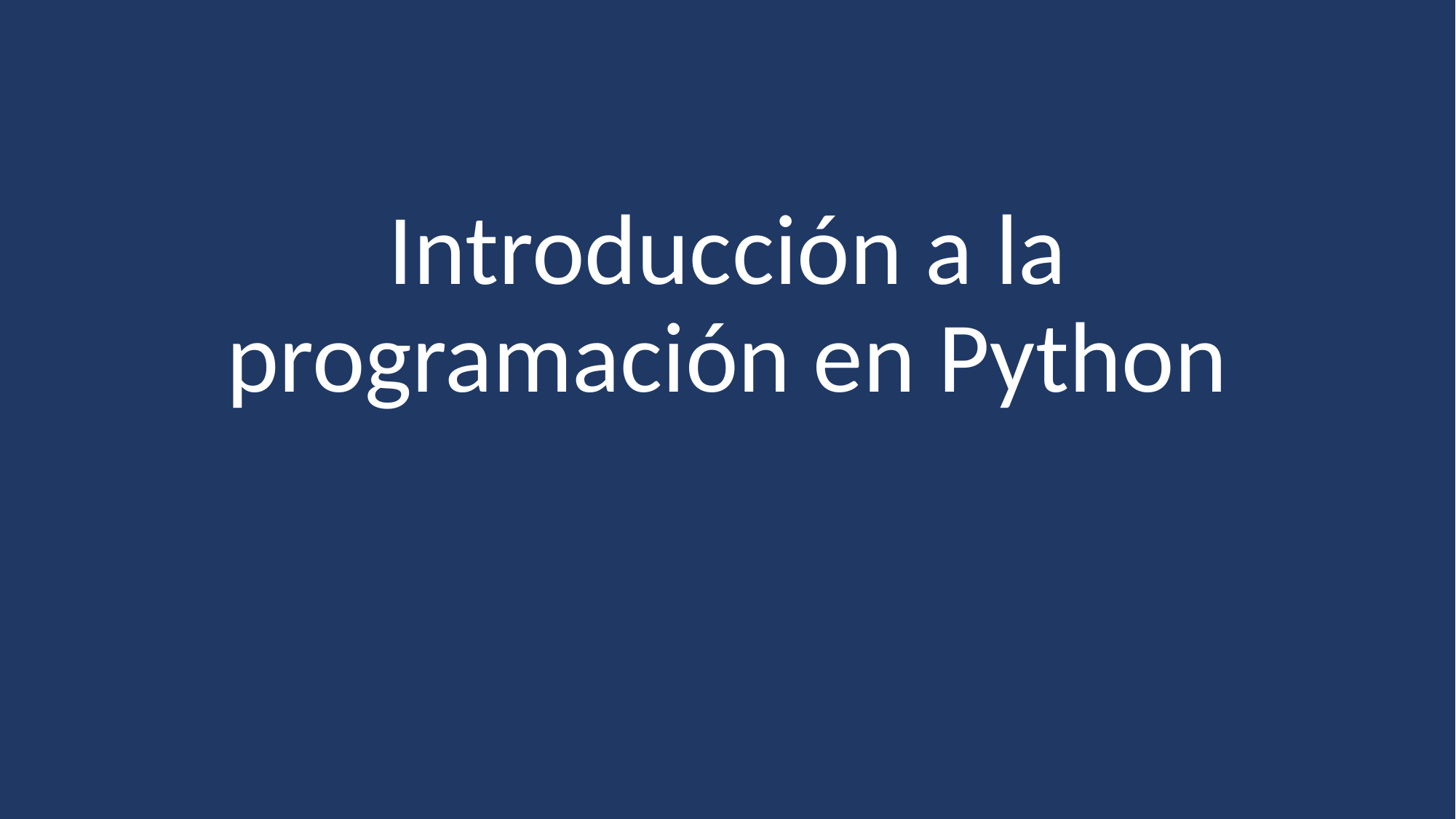

# Introducción a la programación en Python